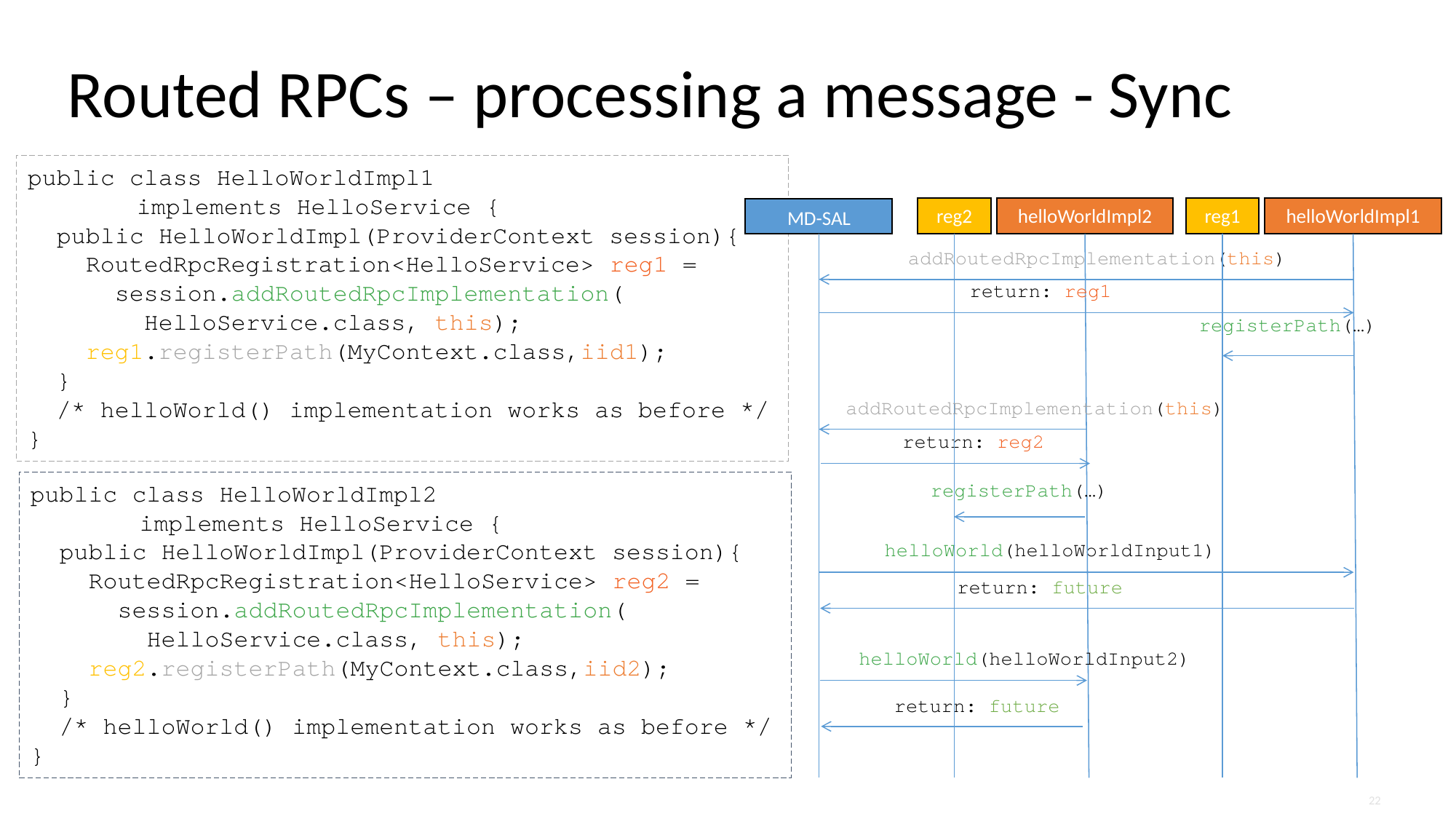

# Routed RPCs – processing a message - Sync
public class HelloWorldImpl1
	implements HelloService {
  public HelloWorldImpl(ProviderContext session){
    RoutedRpcRegistration<HelloService> reg1 =
      session.addRoutedRpcImplementation(
        HelloService.class, this);
    reg1.registerPath(MyContext.class,iid1);
  }
  /* helloWorld() implementation works as before */
}
reg2
helloWorldImpl2
reg1
helloWorldImpl1
MD-SAL

addRoutedRpcImplementation(this)
return: reg1

registerPath(…)
addRoutedRpcImplementation(this)
return: reg2

public class HelloWorldImpl2
	implements HelloService {
  public HelloWorldImpl(ProviderContext session){
    RoutedRpcRegistration<HelloService> reg2 =
      session.addRoutedRpcImplementation(
        HelloService.class, this);
    reg2.registerPath(MyContext.class,iid2);
  }
  /* helloWorld() implementation works as before */
}
registerPath(…)
helloWorld(helloWorldInput1)
return: future
helloWorld(helloWorldInput2)
return: future

22